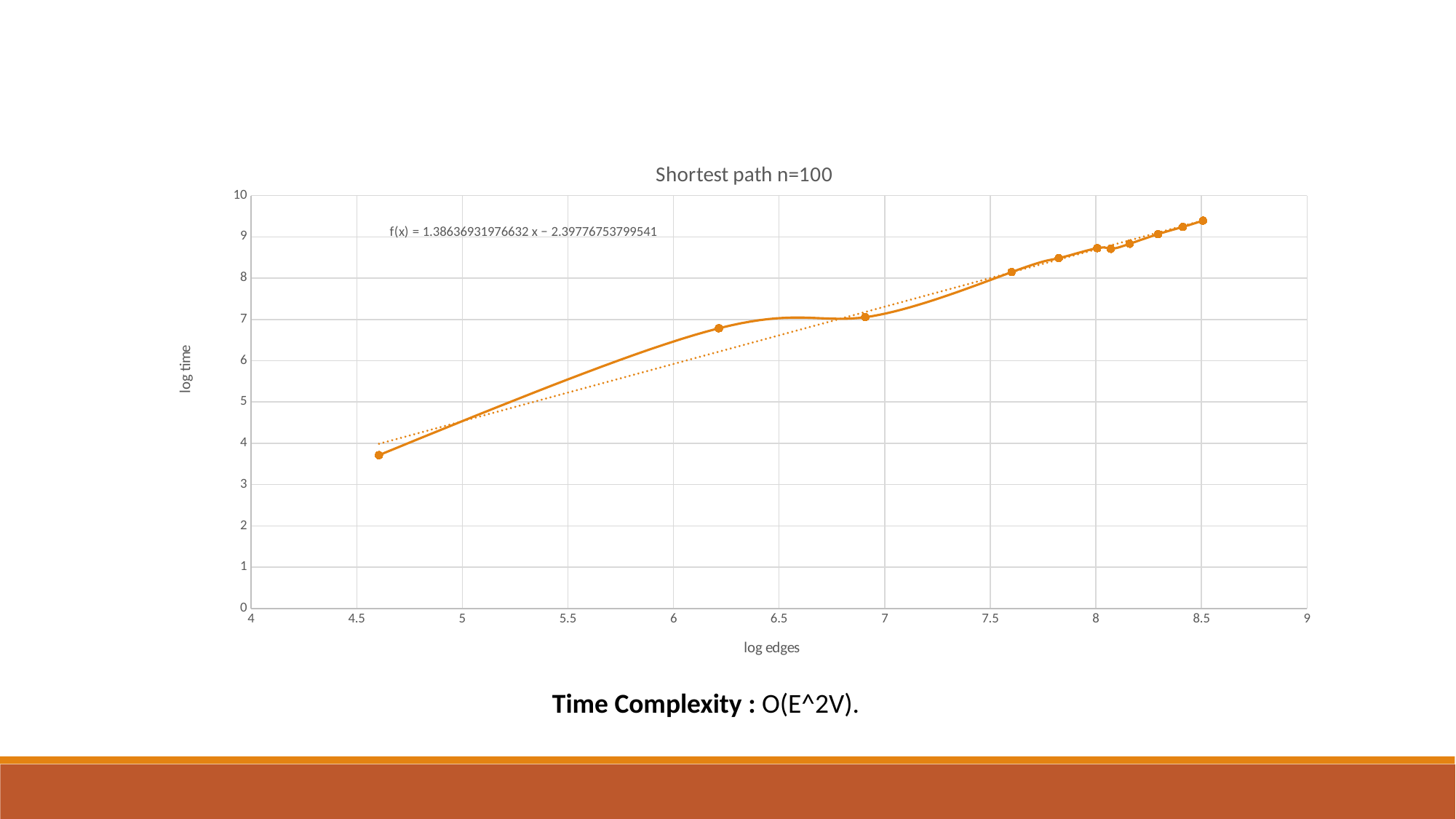

### Chart: Shortest path n=100

| Category | log time  |
|---|---|
Time Complexity : O(E^2V).